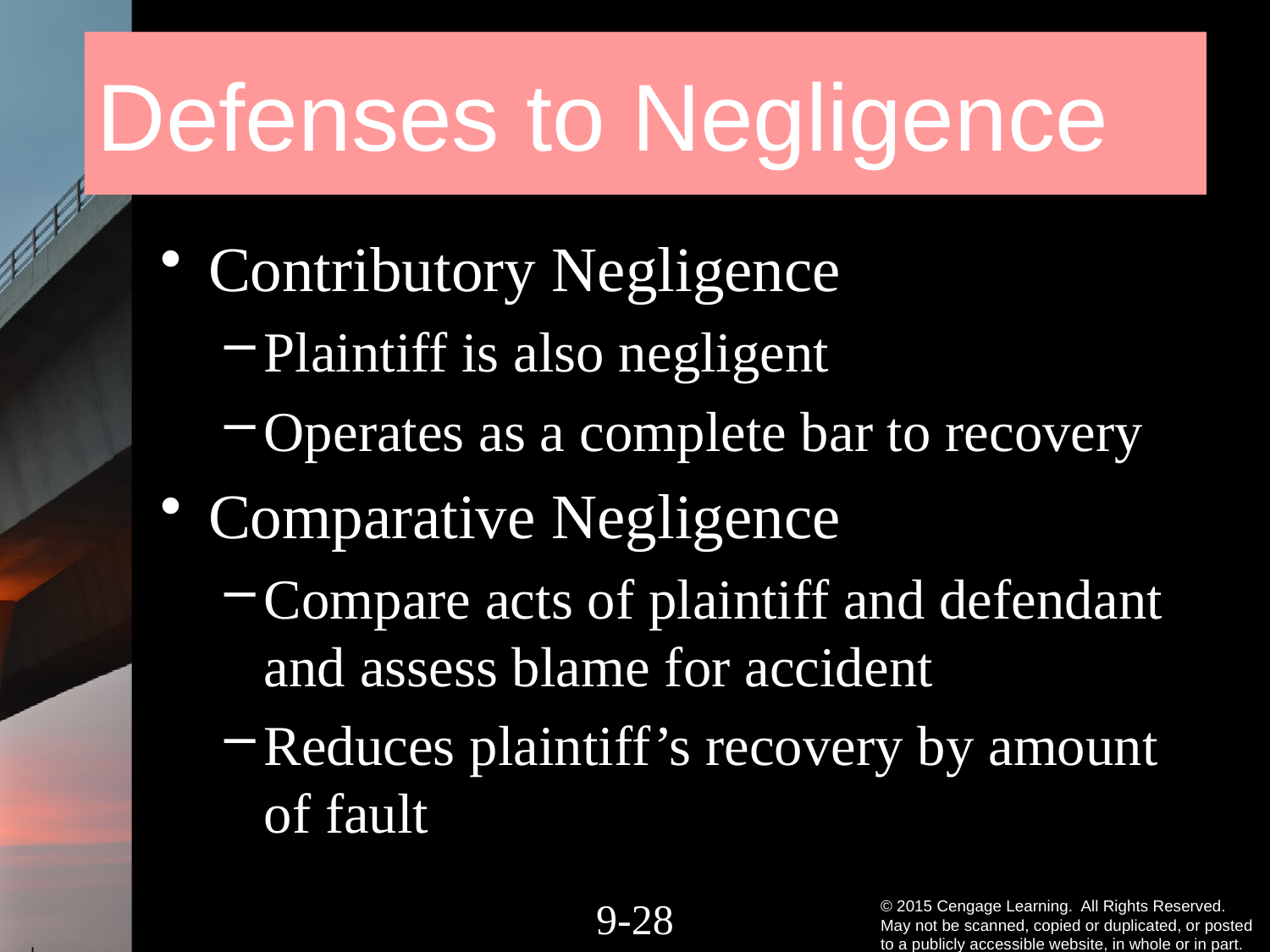

# Defenses to Negligence
Contributory Negligence
Plaintiff is also negligent
Operates as a complete bar to recovery
Comparative Negligence
Compare acts of plaintiff and defendant and assess blame for accident
Reduces plaintiff’s recovery by amount of fault
9-28